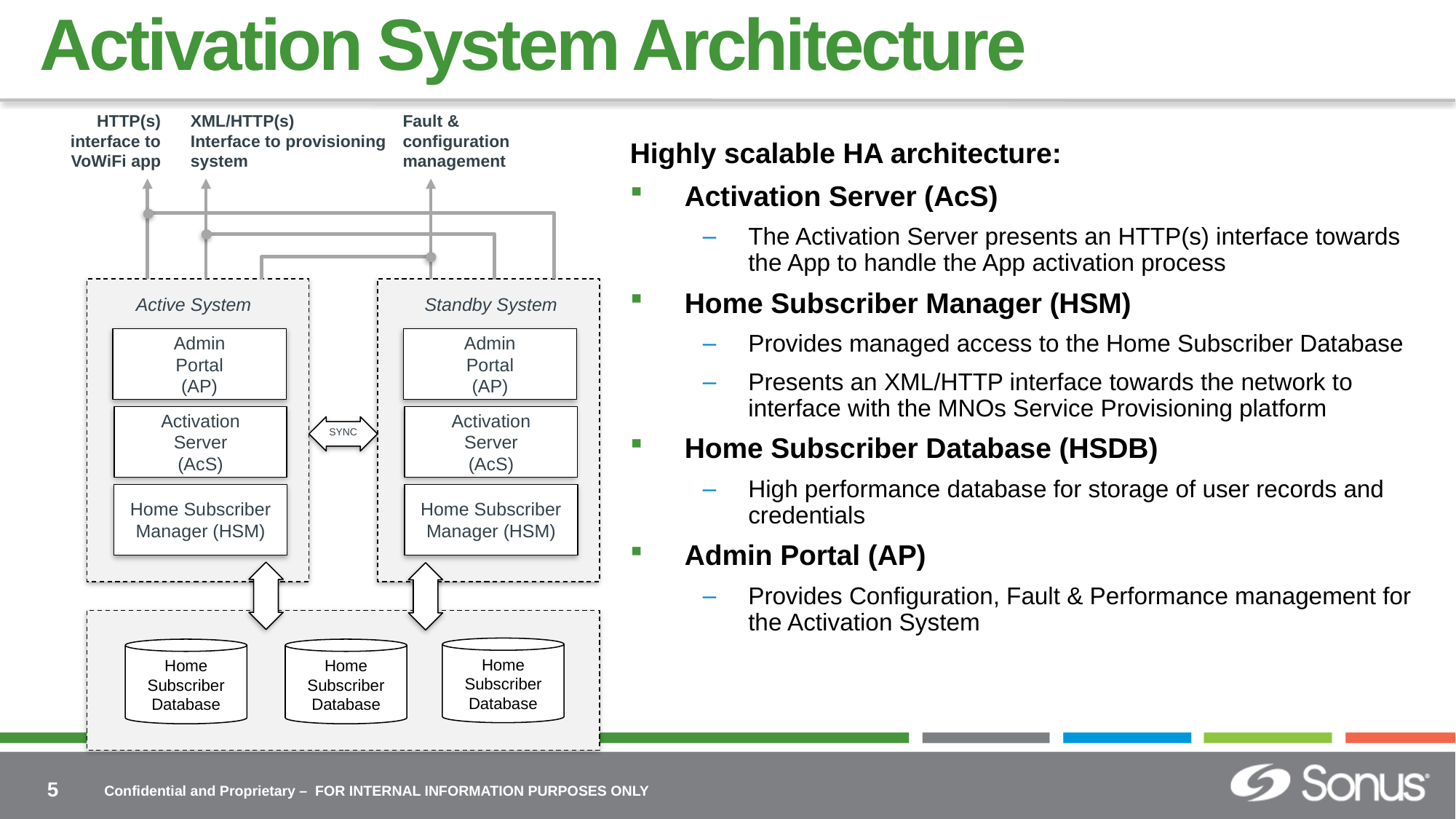

# Activation System Architecture
HTTP(s)
interface to VoWiFi app
Fault & configuration management
XML/HTTP(s)
Interface to provisioning system
Highly scalable HA architecture:
Activation Server (AcS)
The Activation Server presents an HTTP(s) interface towards the App to handle the App activation process
Home Subscriber Manager (HSM)
Provides managed access to the Home Subscriber Database
Presents an XML/HTTP interface towards the network to interface with the MNOs Service Provisioning platform
Home Subscriber Database (HSDB)
High performance database for storage of user records and credentials
Admin Portal (AP)
Provides Configuration, Fault & Performance management for the Activation System

Active System
Standby System
Admin
Portal
(AP)
Admin
Portal
(AP)

SYNC
Activation
Server
(AcS)
Activation
Server
(AcS)
Home Subscriber Manager (HSM)
Home Subscriber Manager (HSM)

Home Subscriber
Database
Home Subscriber
Database
Home Subscriber
Database